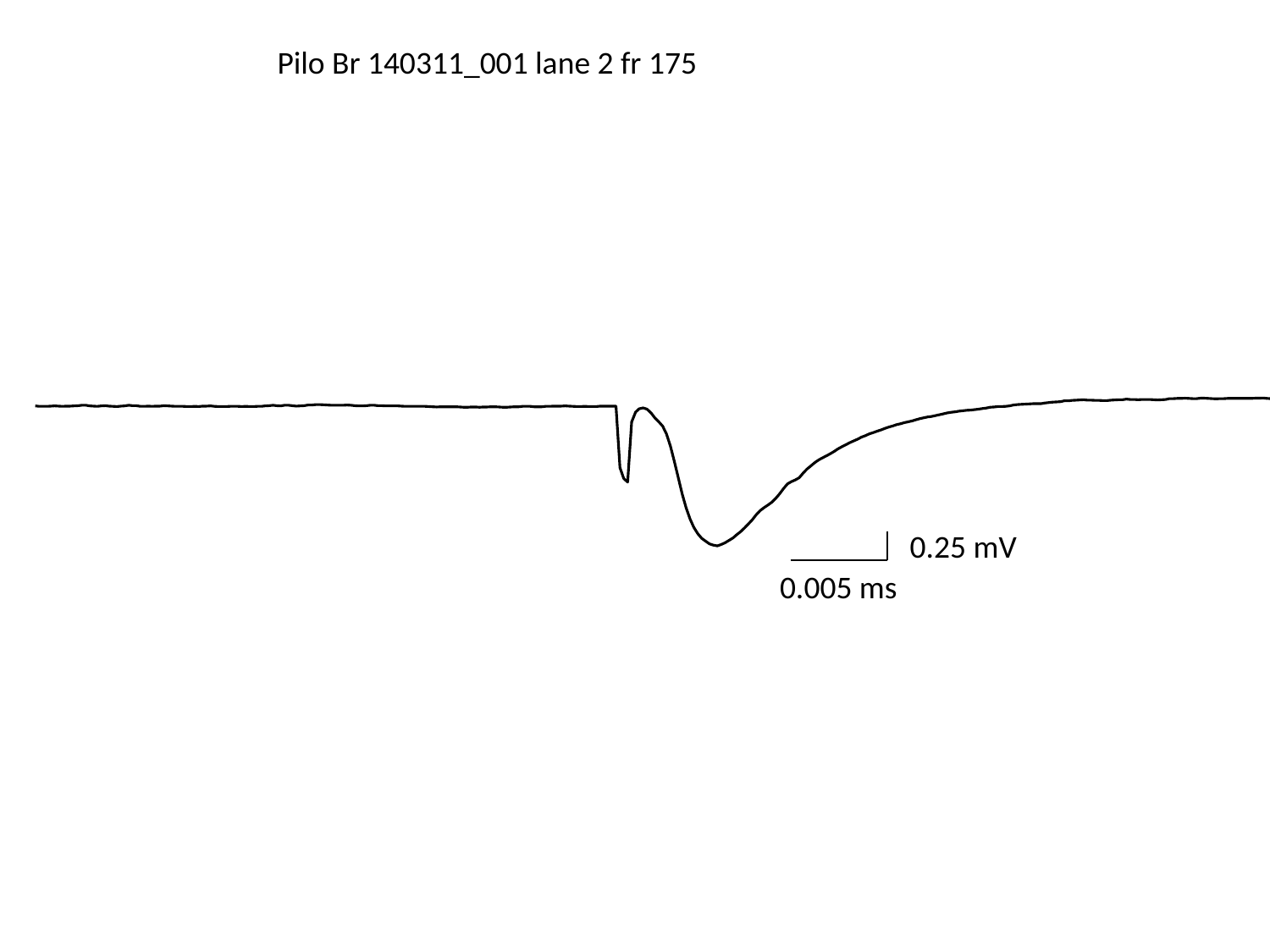

Pilo Br 140311_001 lane 2 fr 175

0.25 mV
0.005 ms